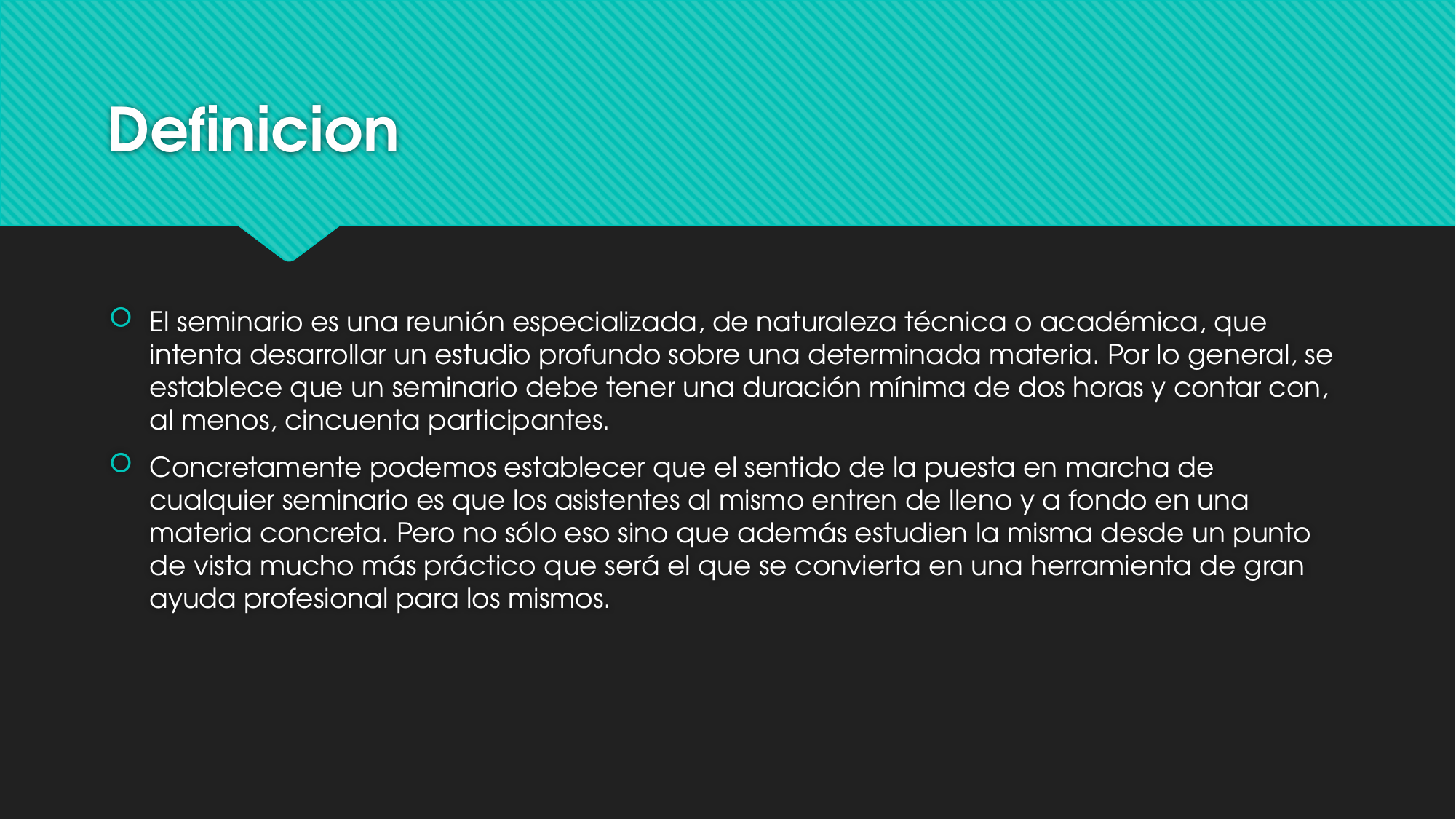

# Definicion
El seminario es una reunión especializada, de naturaleza técnica o académica, que intenta desarrollar un estudio profundo sobre una determinada materia. Por lo general, se establece que un seminario debe tener una duración mínima de dos horas y contar con, al menos, cincuenta participantes.
Concretamente podemos establecer que el sentido de la puesta en marcha de cualquier seminario es que los asistentes al mismo entren de lleno y a fondo en una materia concreta. Pero no sólo eso sino que además estudien la misma desde un punto de vista mucho más práctico que será el que se convierta en una herramienta de gran ayuda profesional para los mismos.